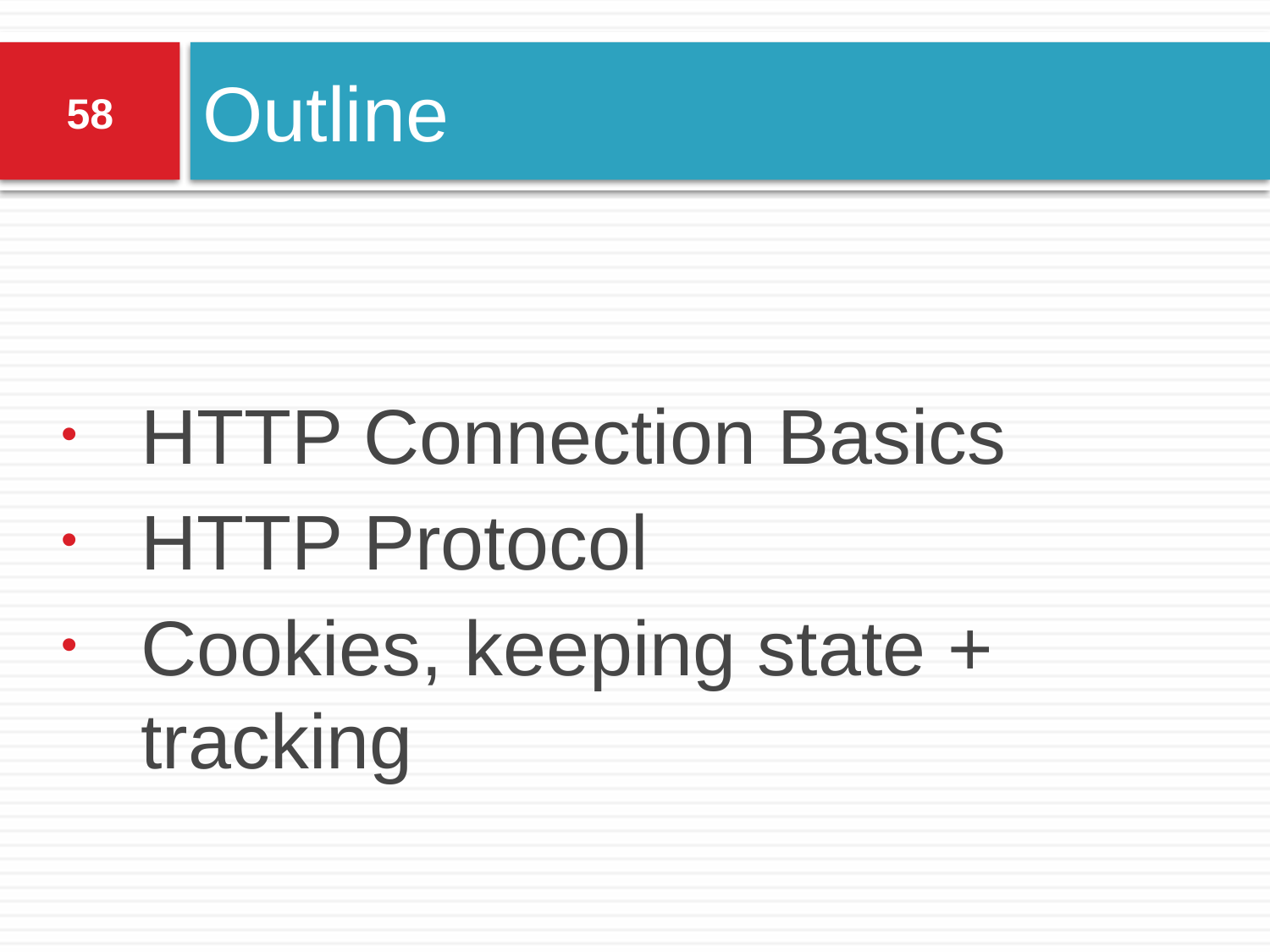

# Outline
58
HTTP Connection Basics
HTTP Protocol
Cookies, keeping state + tracking